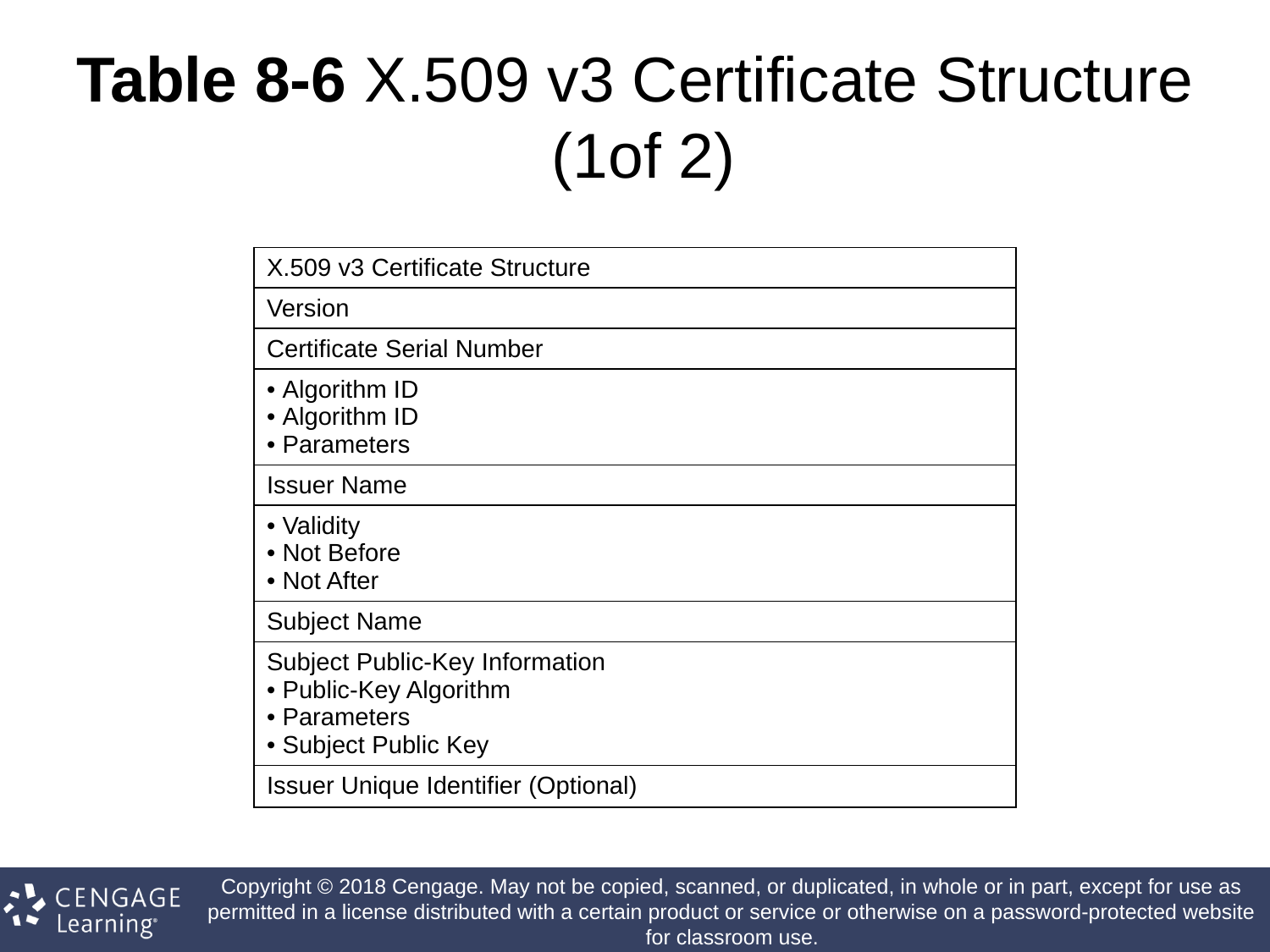

# Table 8-6 X.509 v3 Certificate Structure (1of 2)
| X.509 v3 Certificate Structure |
| --- |
| Version |
| Certificate Serial Number |
| • Algorithm ID • Algorithm ID • Parameters |
| Issuer Name |
| • Validity • Not Before • Not After |
| Subject Name |
| Subject Public-Key Information • Public-Key Algorithm • Parameters • Subject Public Key |
| Issuer Unique Identifier (Optional) |